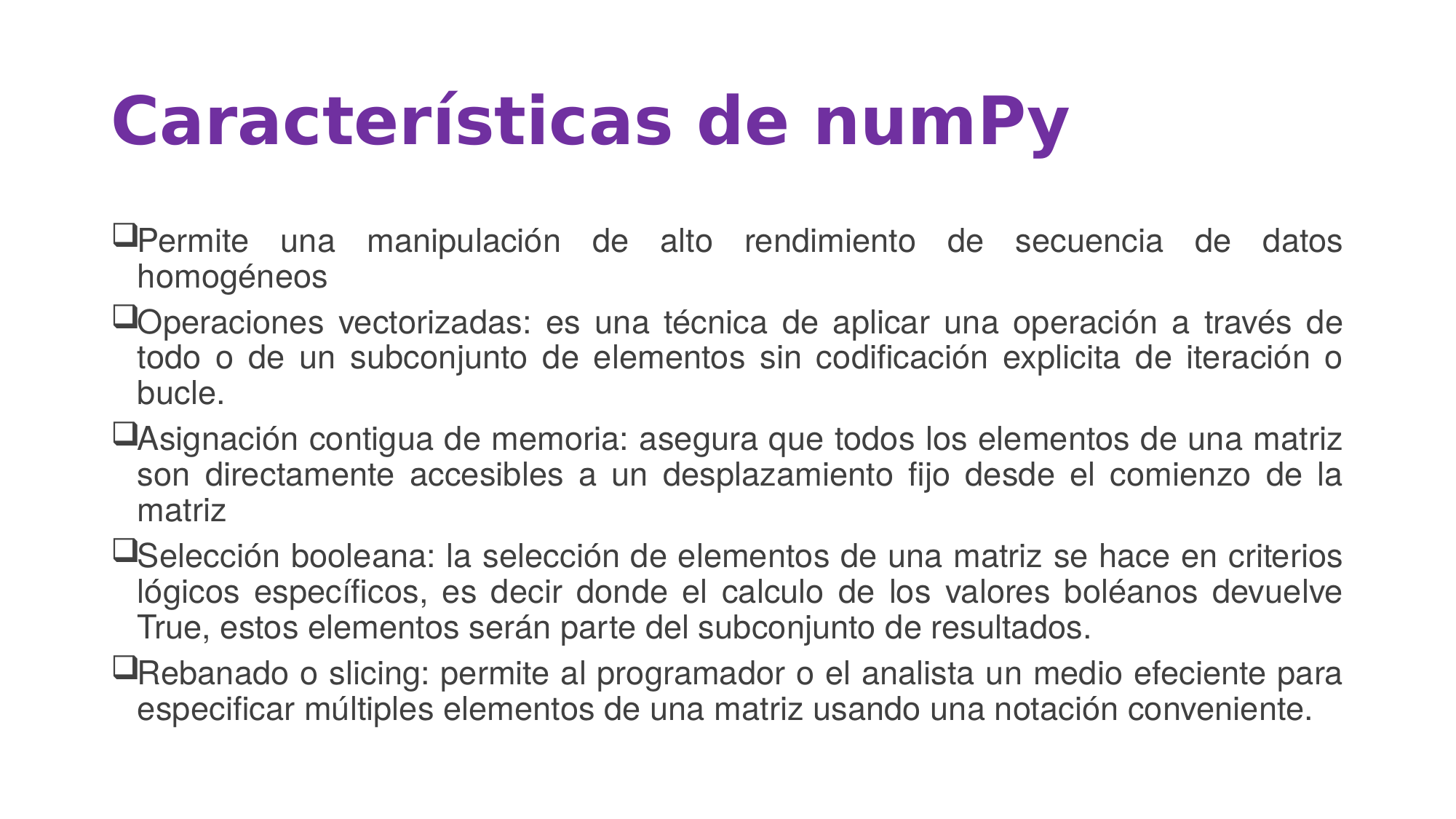

# Características de numPy
Permite una manipulación de alto rendimiento de secuencia de datos homogéneos
Operaciones vectorizadas: es una técnica de aplicar una operación a través de todo o de un subconjunto de elementos sin codificación explicita de iteración o bucle.
Asignación contigua de memoria: asegura que todos los elementos de una matriz son directamente accesibles a un desplazamiento fijo desde el comienzo de la matriz
Selección booleana: la selección de elementos de una matriz se hace en criterios lógicos específicos, es decir donde el calculo de los valores boléanos devuelve True, estos elementos serán parte del subconjunto de resultados.
Rebanado o slicing: permite al programador o el analista un medio efeciente para especificar múltiples elementos de una matriz usando una notación conveniente.